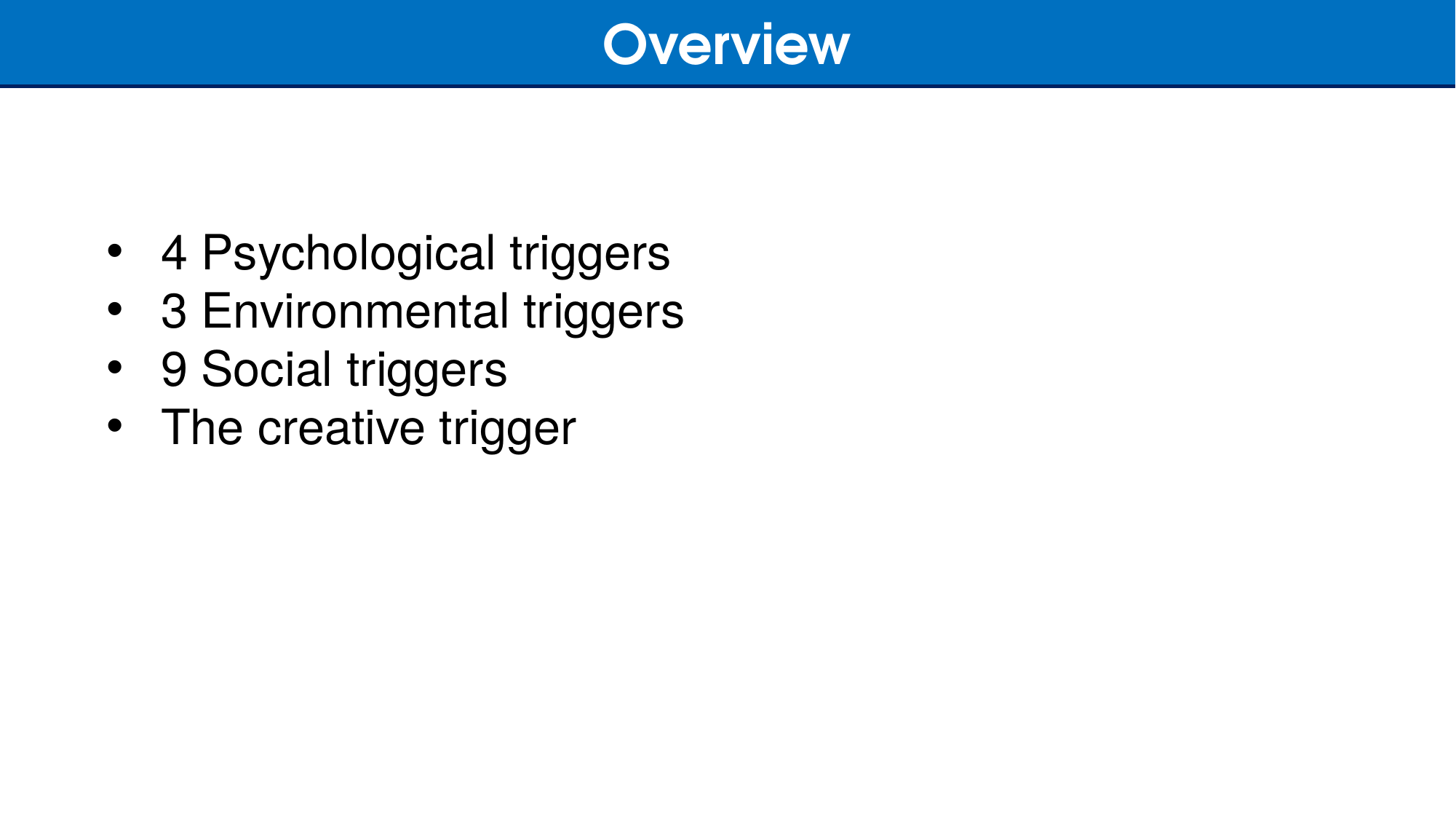

Overview
4 Psychological triggers
3 Environmental triggers
9 Social triggers
The creative trigger
3